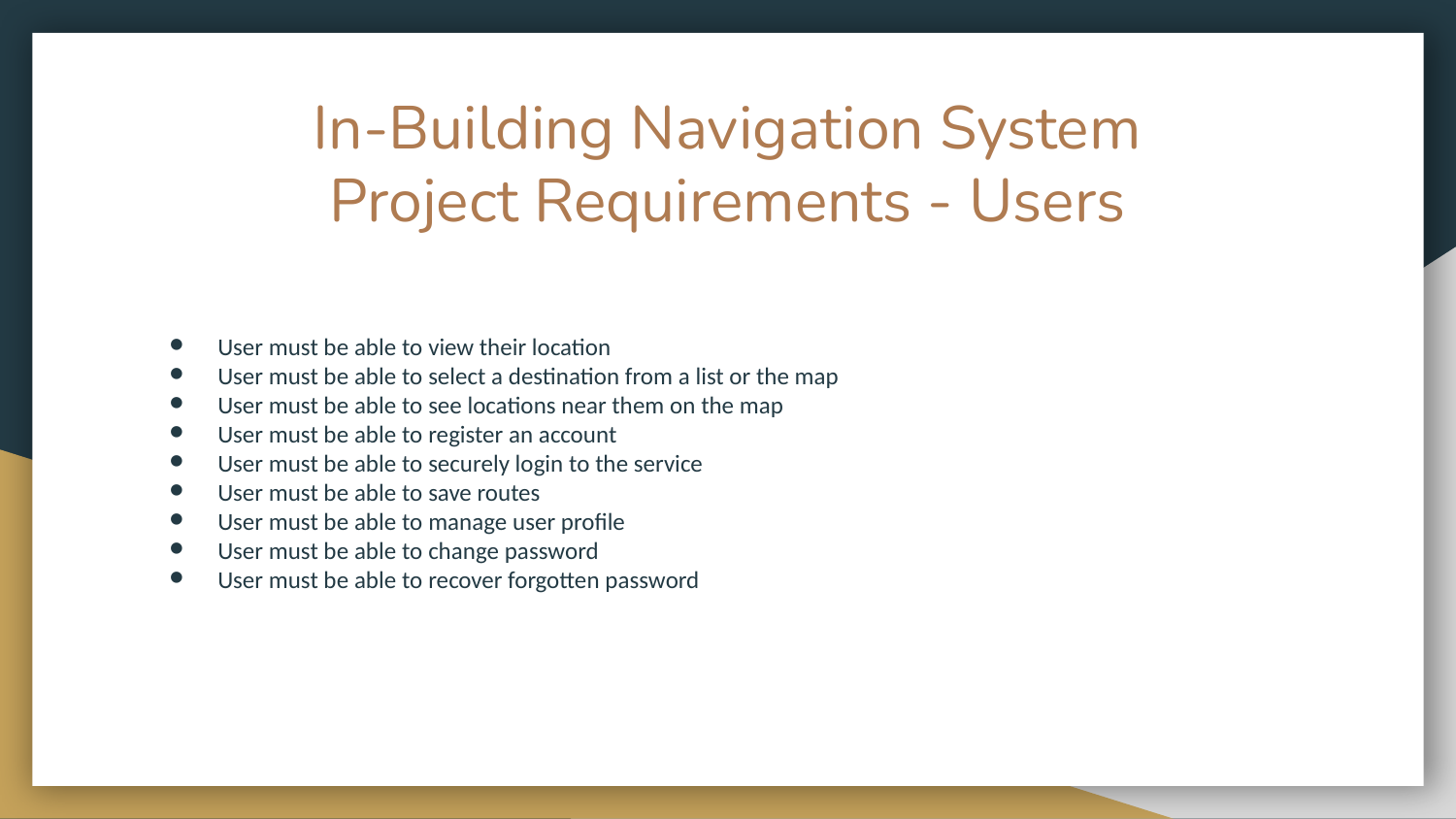

# In-Building Navigation System
Project Requirements - Users
User must be able to view their location
User must be able to select a destination from a list or the map
User must be able to see locations near them on the map
User must be able to register an account
User must be able to securely login to the service
User must be able to save routes
User must be able to manage user profile
User must be able to change password
User must be able to recover forgotten password